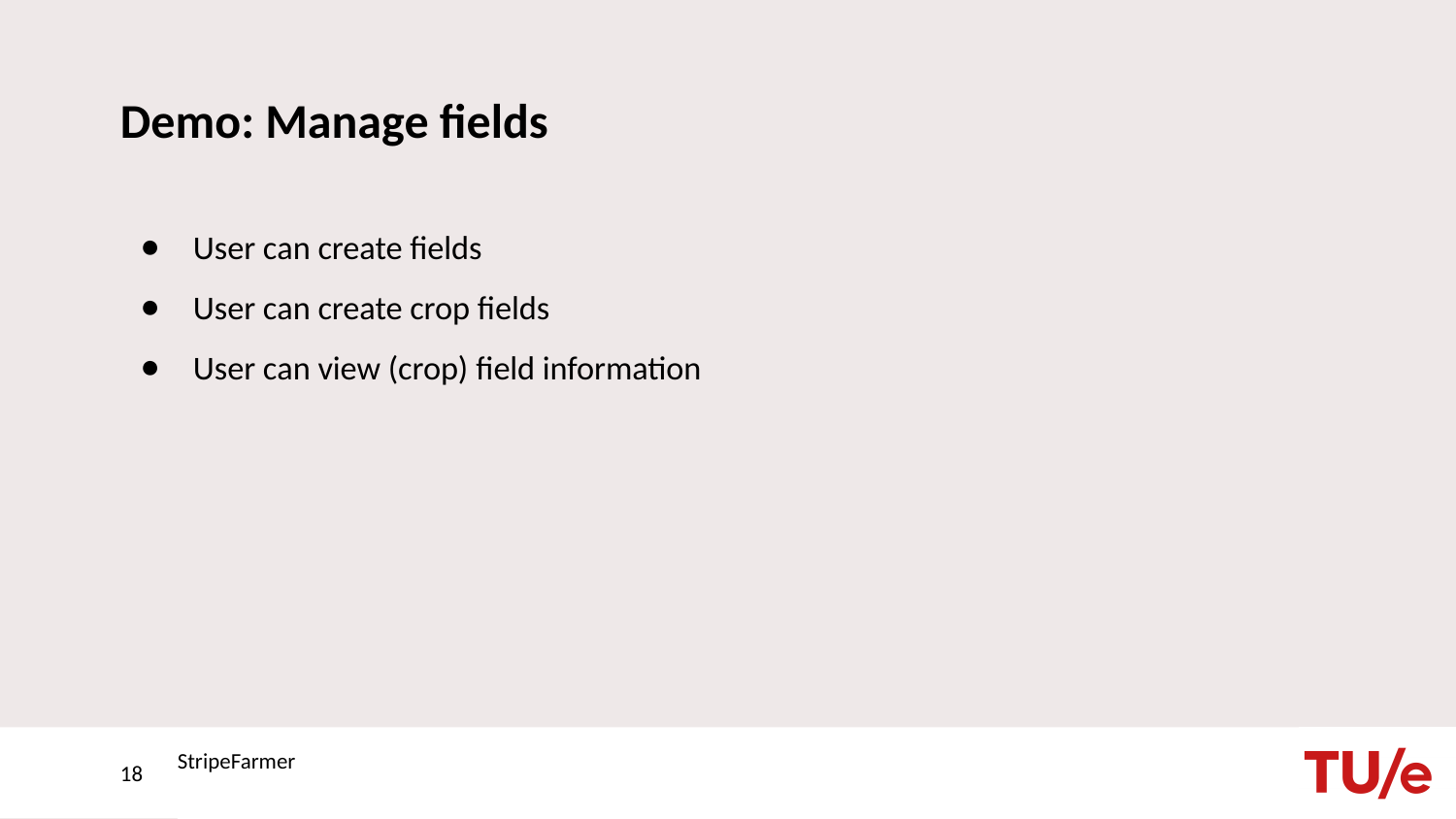

# Demo: Manage fields
User can create fields
User can create crop fields
User can view (crop) field information
18
StripeFarmer